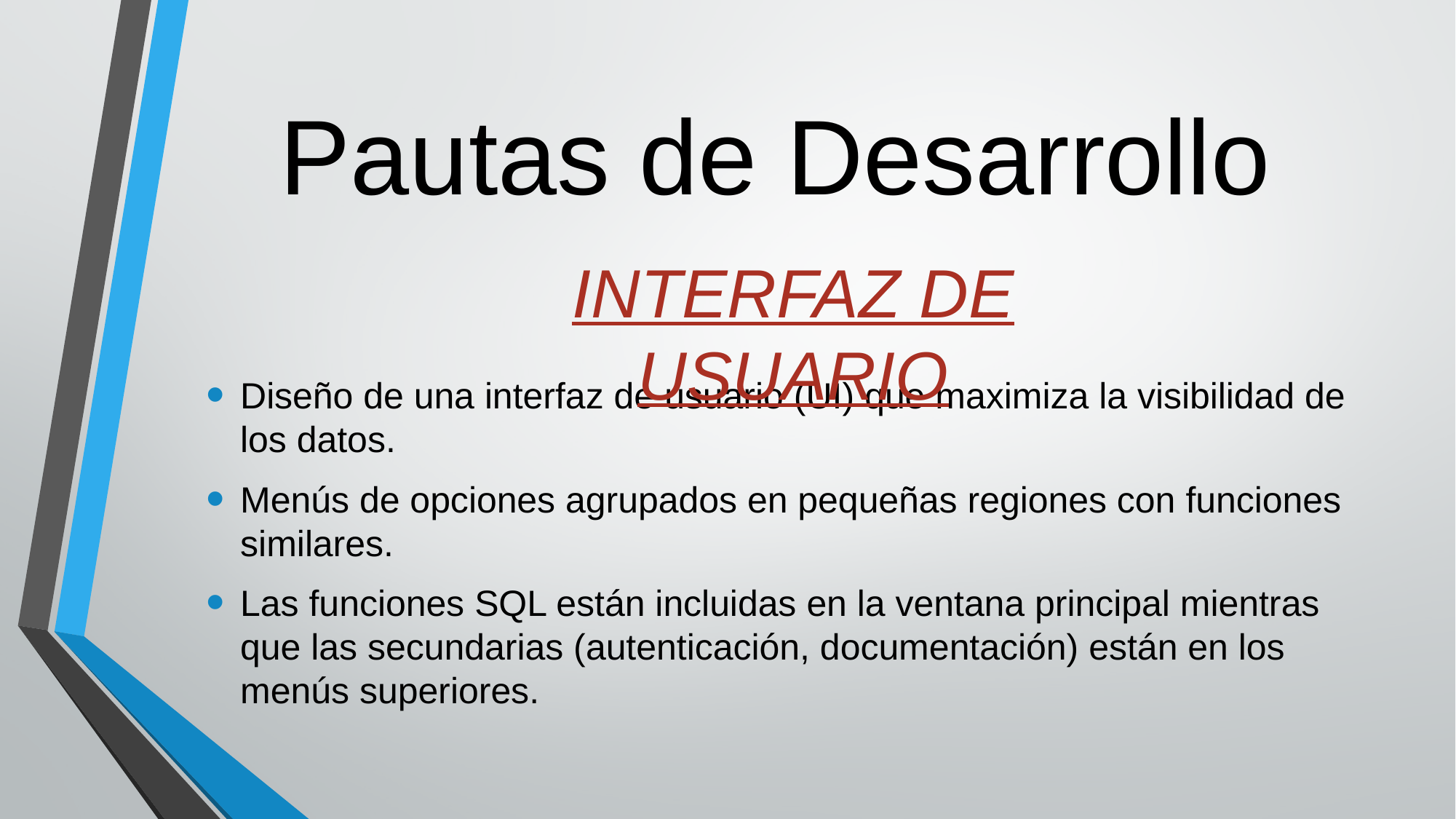

# Pautas de Desarrollo
INTERFAZ DE USUARIO

Diseño de una interfaz de usuario (UI) que maximiza la visibilidad de los datos.
Menús de opciones agrupados en pequeñas regiones con funciones similares.
Las funciones SQL están incluidas en la ventana principal mientras que las secundarias (autenticación, documentación) están en los menús superiores.